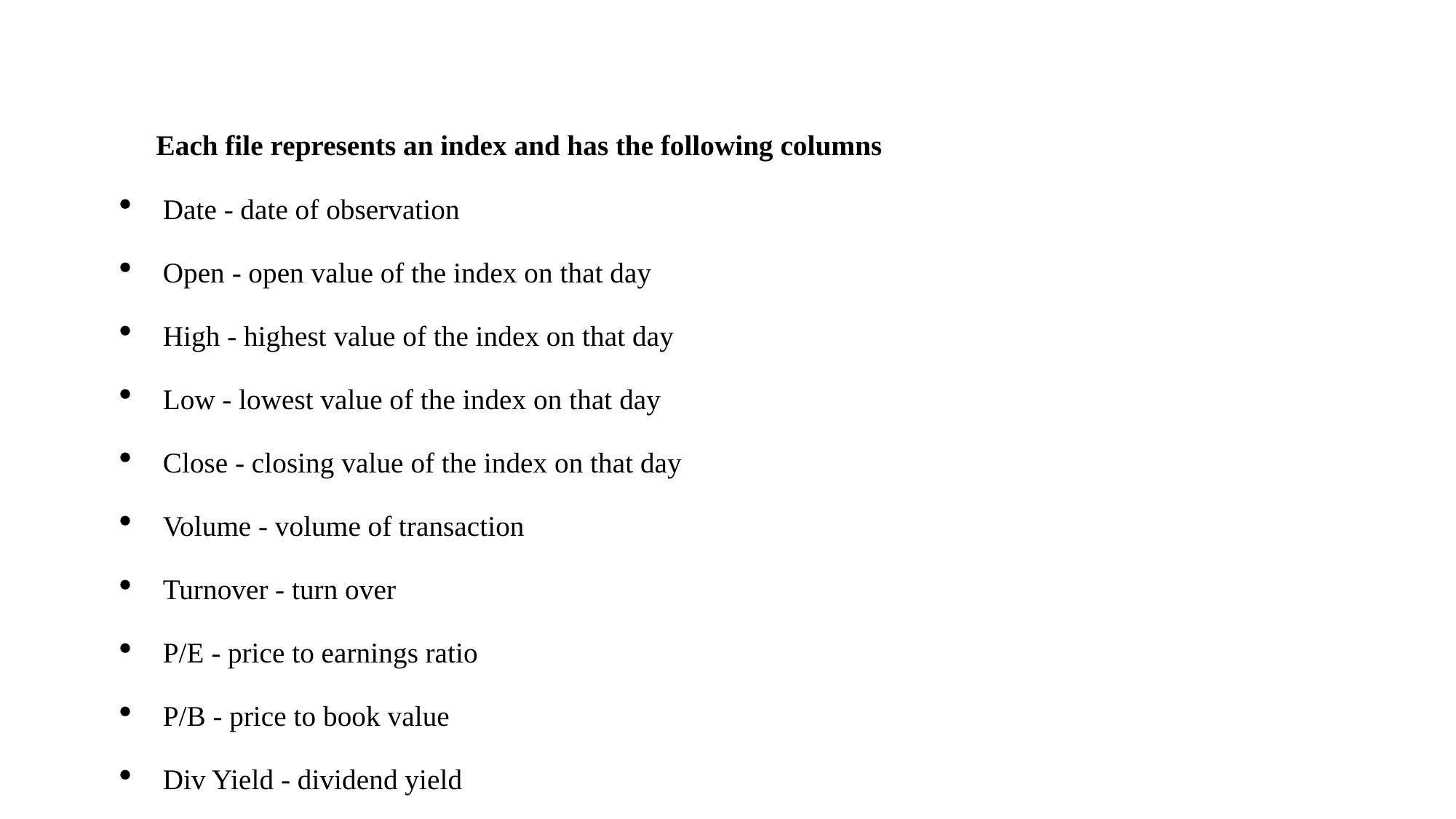

Each file represents an index and has the following columns
Date - date of observation
Open - open value of the index on that day
High - highest value of the index on that day
Low - lowest value of the index on that day
Close - closing value of the index on that day
Volume - volume of transaction
Turnover - turn over
P/E - price to earnings ratio
P/B - price to book value
Div Yield - dividend yield